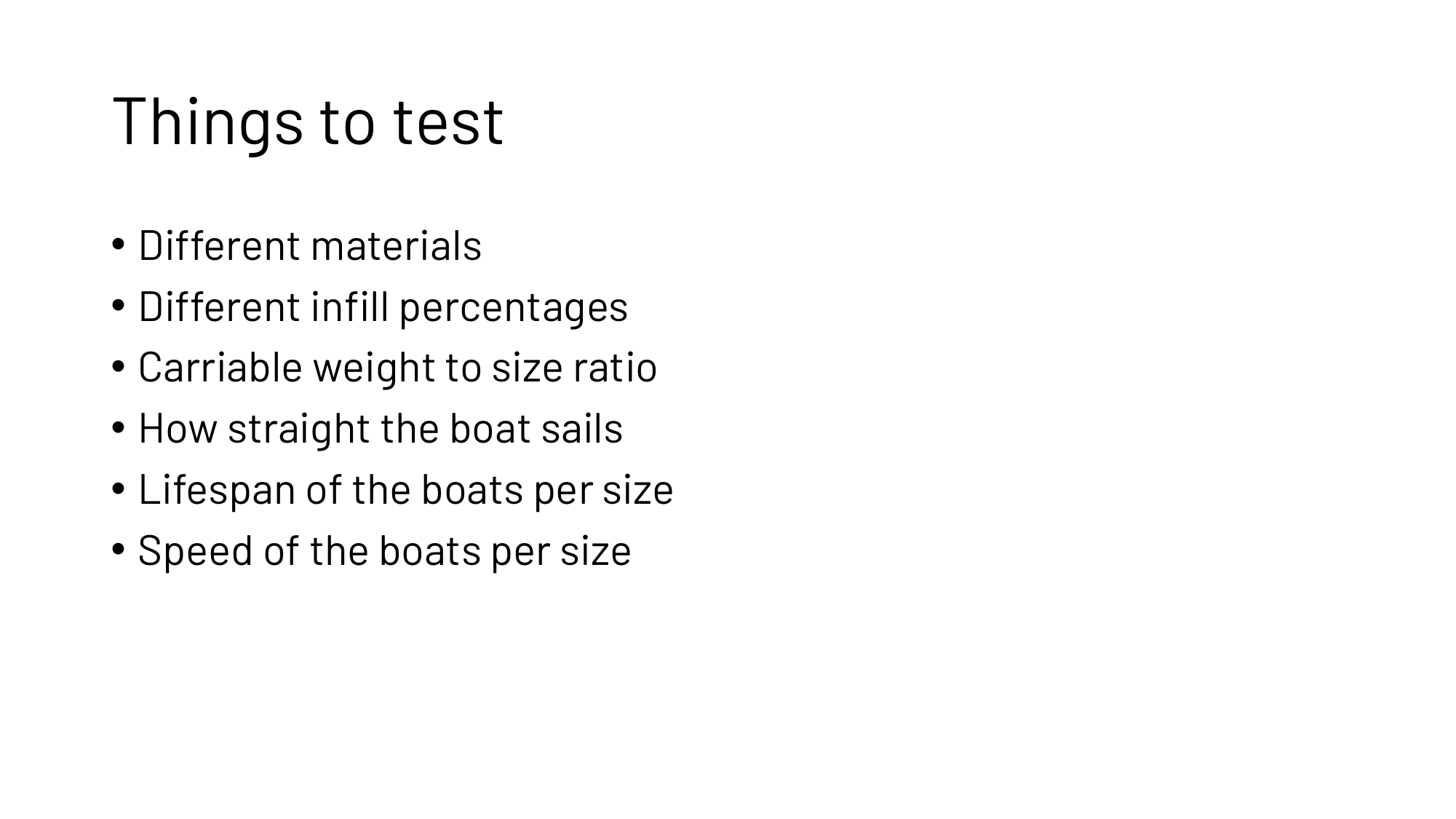

# Things to test
Different materials
Different infill percentages
Carriable weight to size ratio
How straight the boat sails
Lifespan of the boats per size
Speed of the boats per size